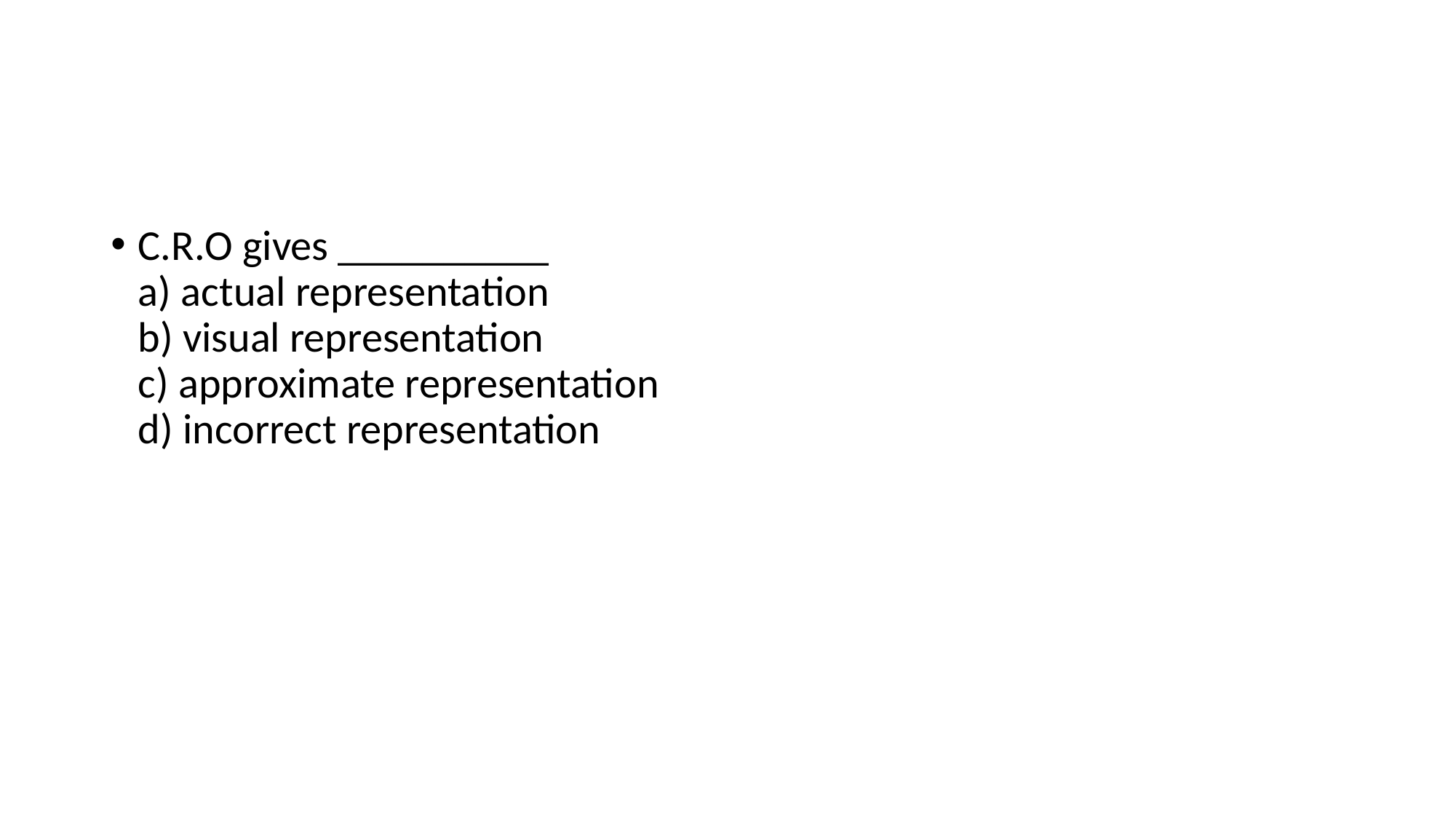

#
C.R.O gives __________
a) actual representation
b) visual representation
c) approximate representation
d) incorrect representation